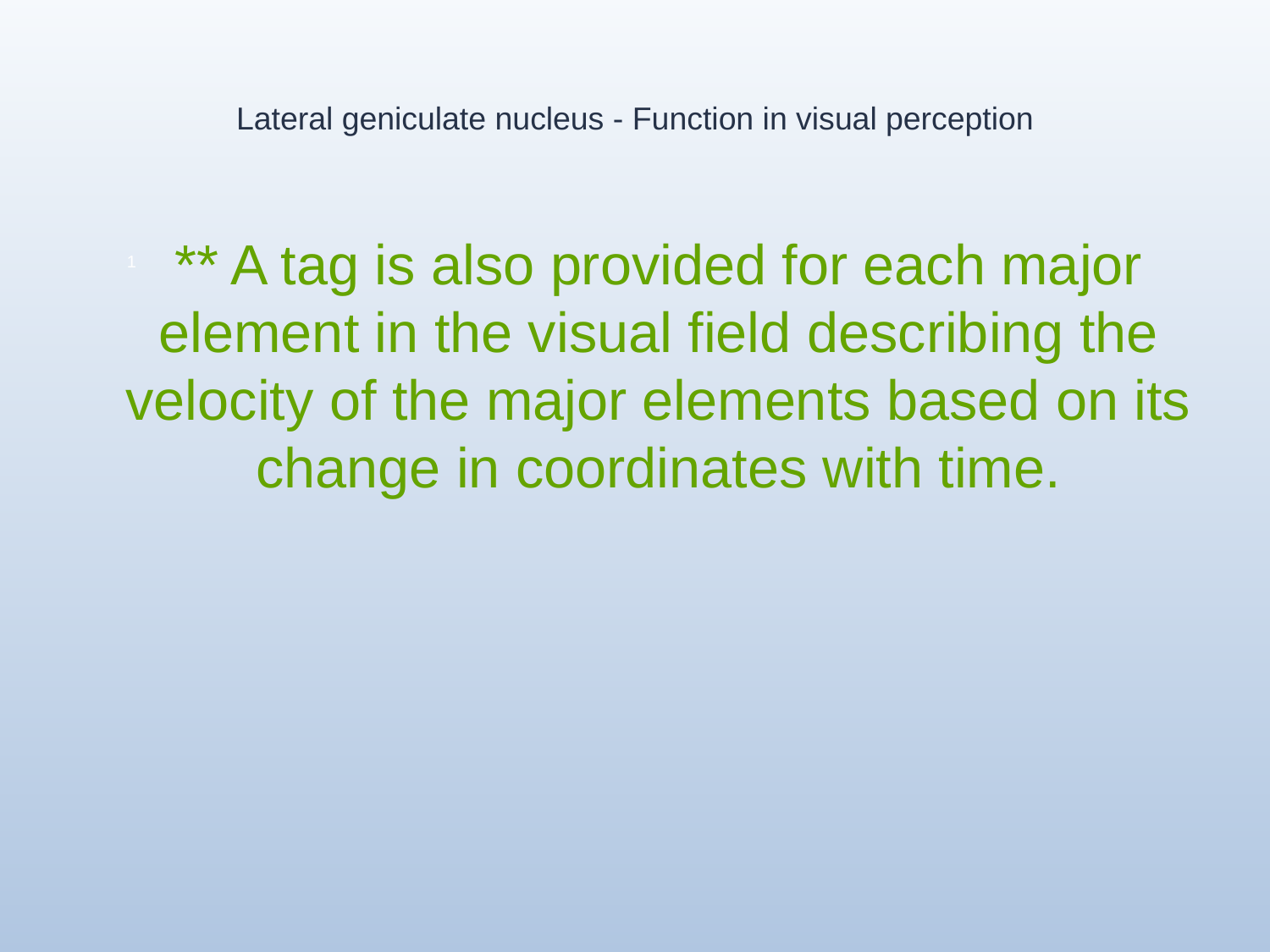

# Lateral geniculate nucleus - Function in visual perception
** A tag is also provided for each major element in the visual field describing the velocity of the major elements based on its change in coordinates with time.